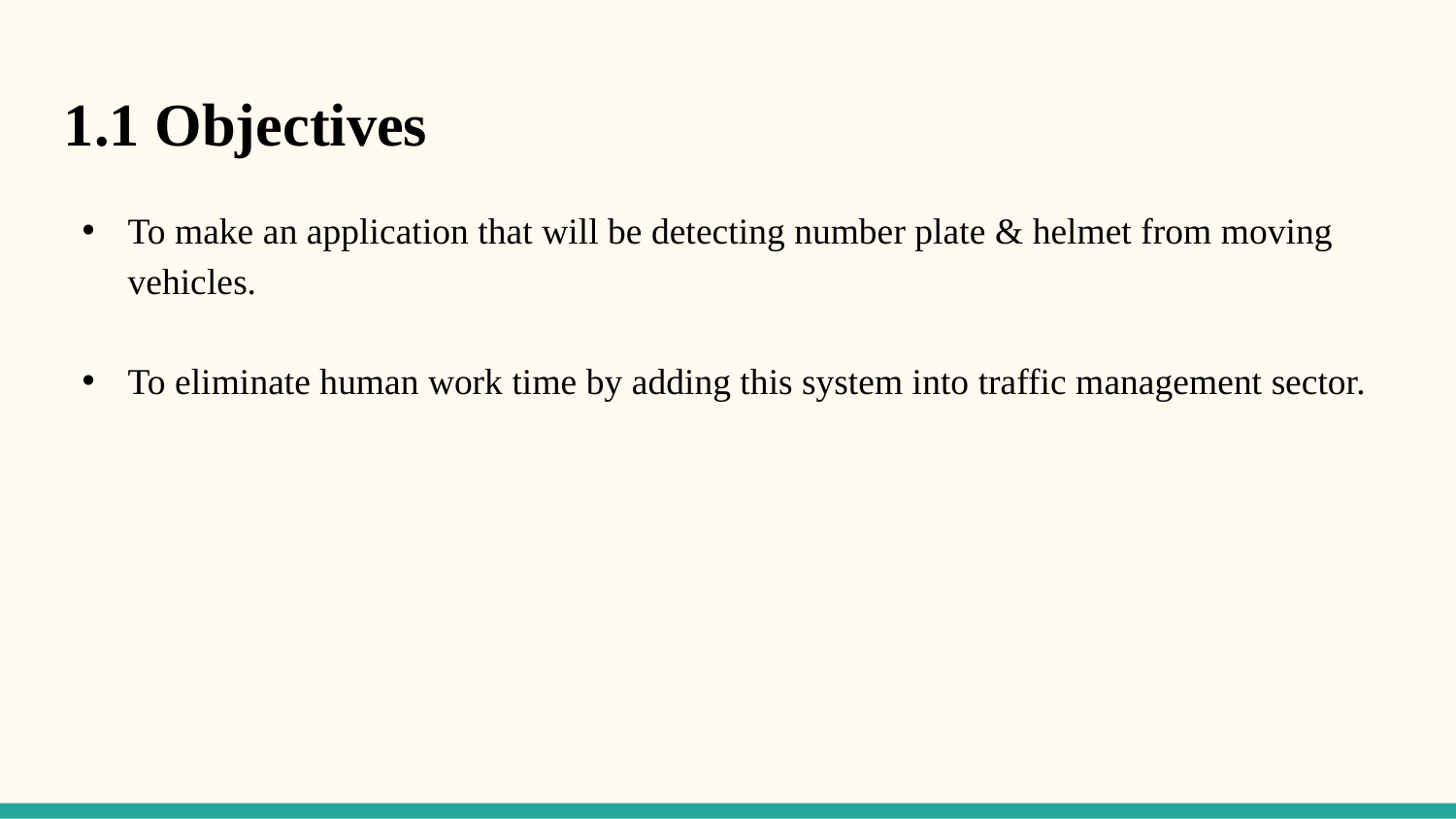

1.1 Objectives
To make an application that will be detecting number plate & helmet from moving vehicles.

To eliminate human work time by adding this system into traffic management sector.